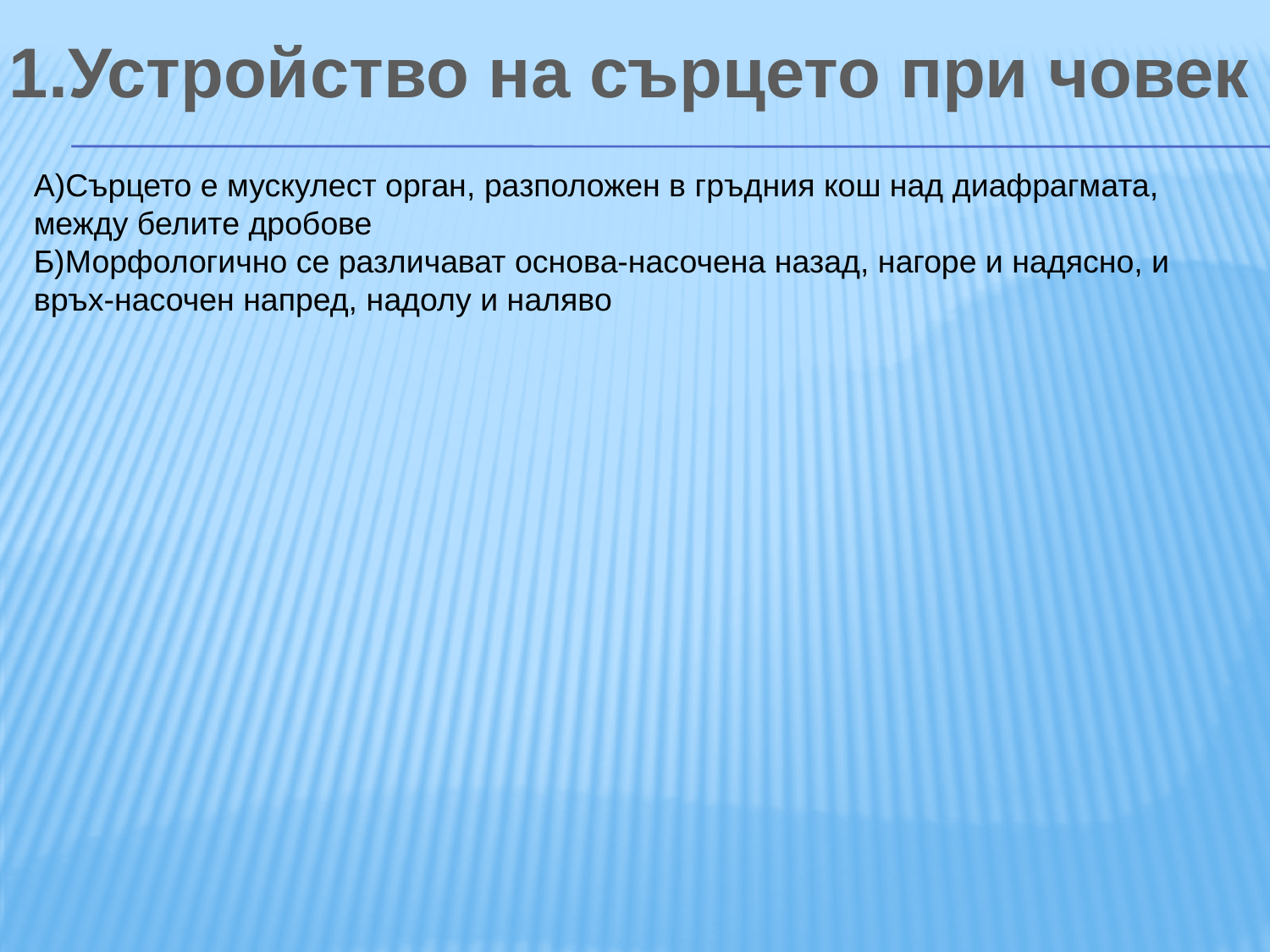

1.Устройство на сърцето при човек
#
А)Сърцето е мускулест орган, разположен в гръдния кош над диафрагмата, между белите дробове
Б)Морфологично се различават основа-насочена назад, нагоре и надясно, и връх-насочен напред, надолу и наляво